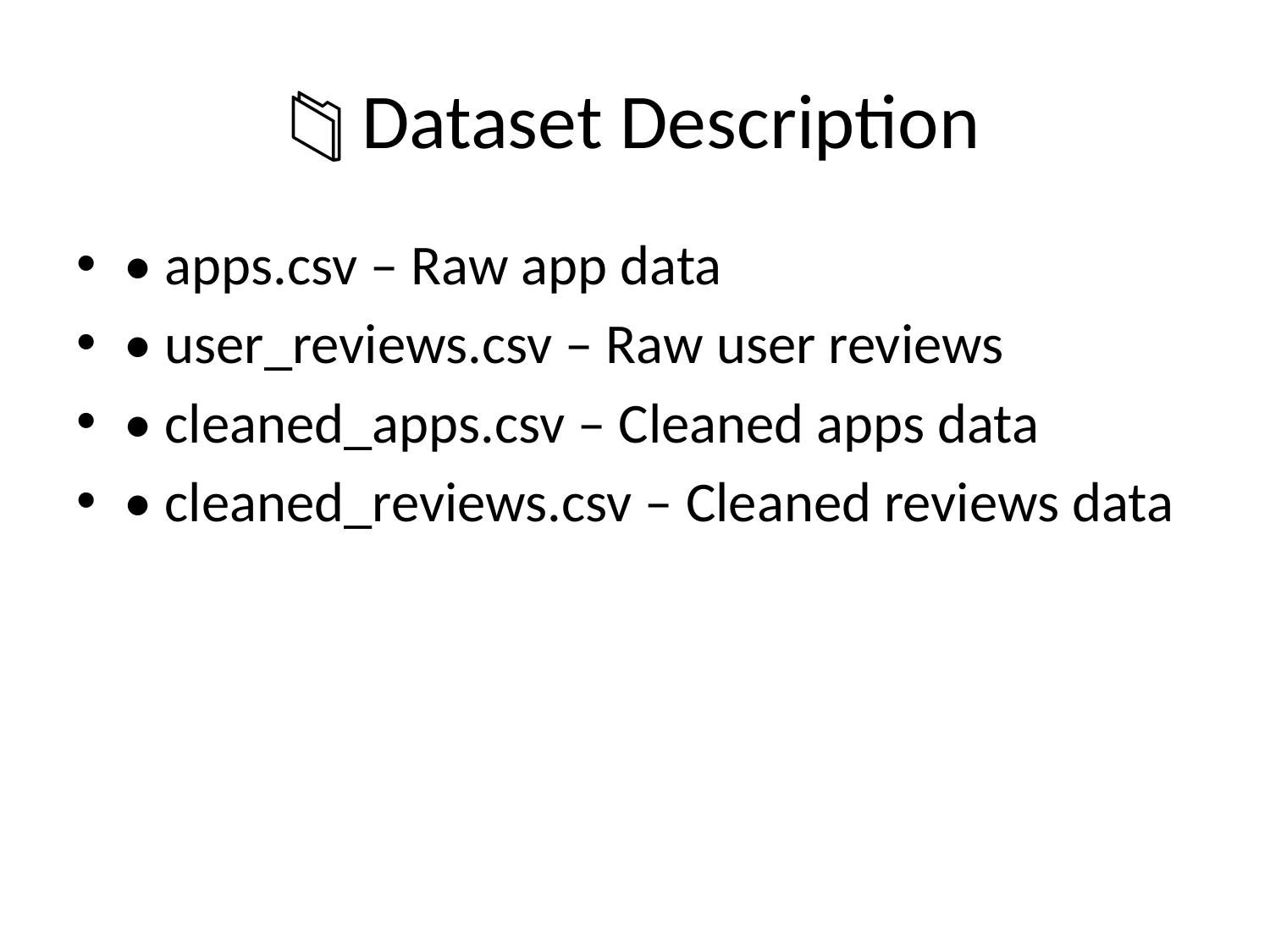

# 📁 Dataset Description
• apps.csv – Raw app data
• user_reviews.csv – Raw user reviews
• cleaned_apps.csv – Cleaned apps data
• cleaned_reviews.csv – Cleaned reviews data